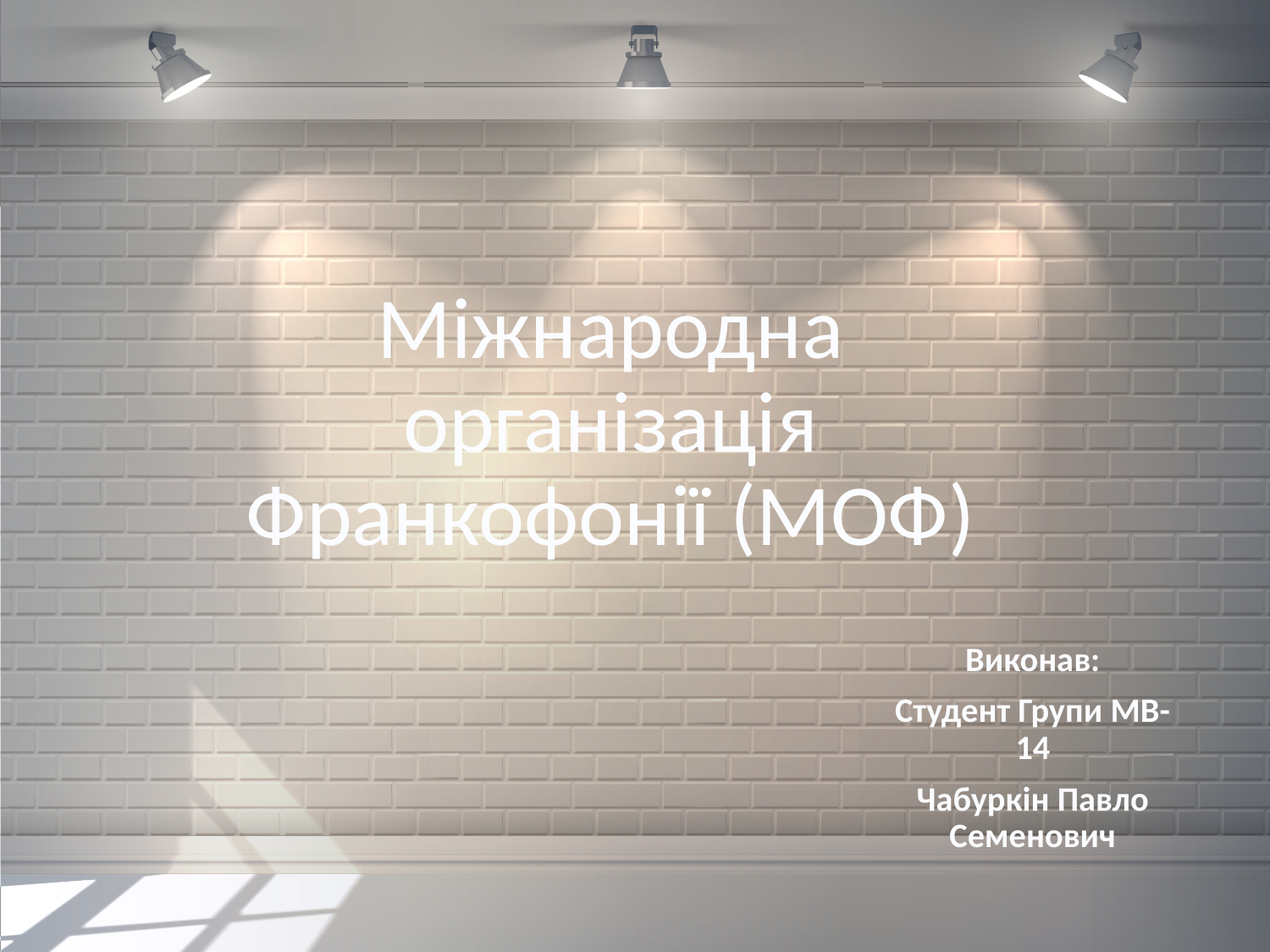

# Міжнародна організація Франкофонії (МОФ)
Виконав:
Студент Групи МВ-14
Чабуркін Павло Семенович